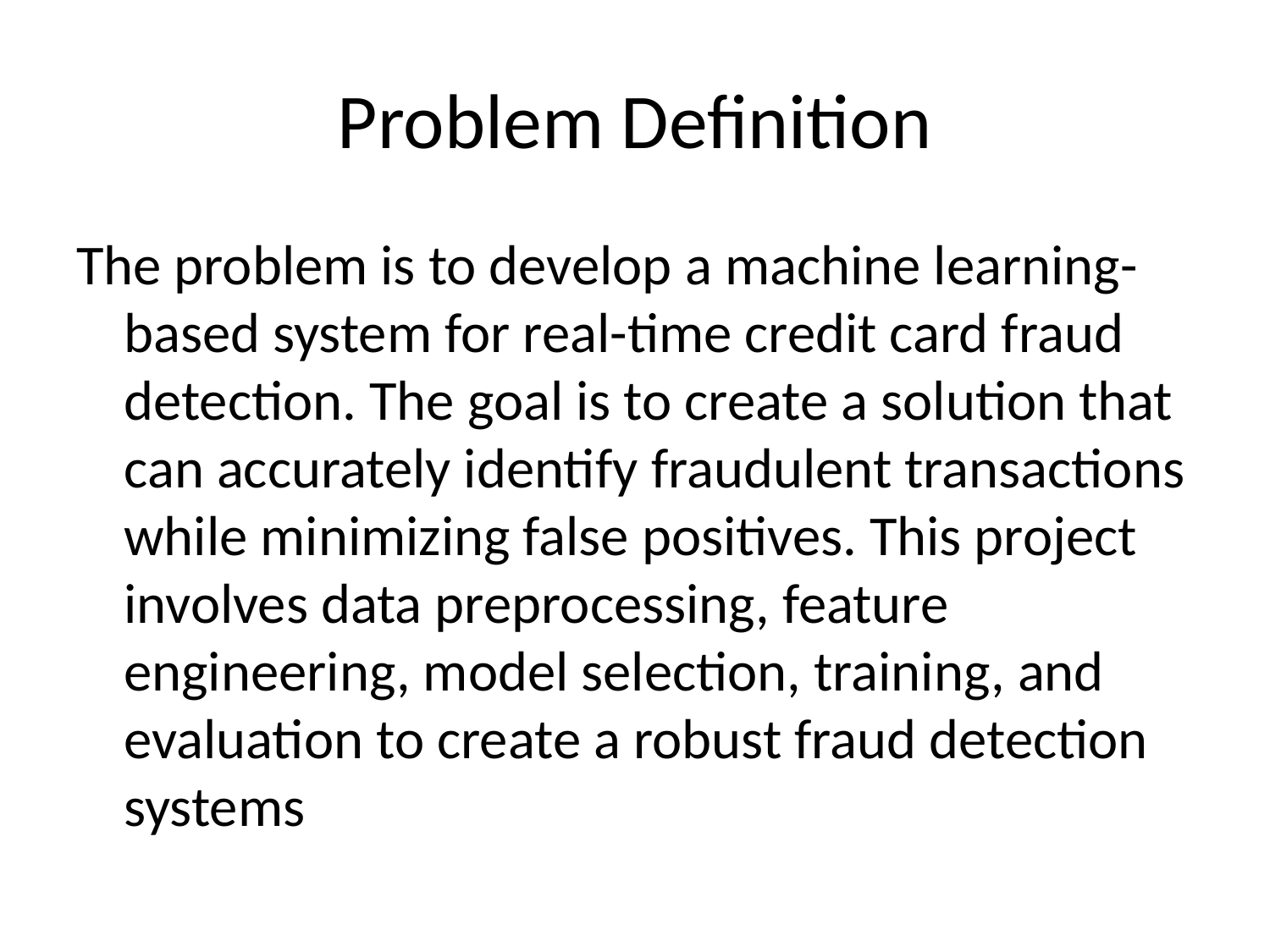

# Problem Definition
The problem is to develop a machine learning-based system for real-time credit card fraud detection. The goal is to create a solution that can accurately identify fraudulent transactions while minimizing false positives. This project involves data preprocessing, feature engineering, model selection, training, and evaluation to create a robust fraud detection systems